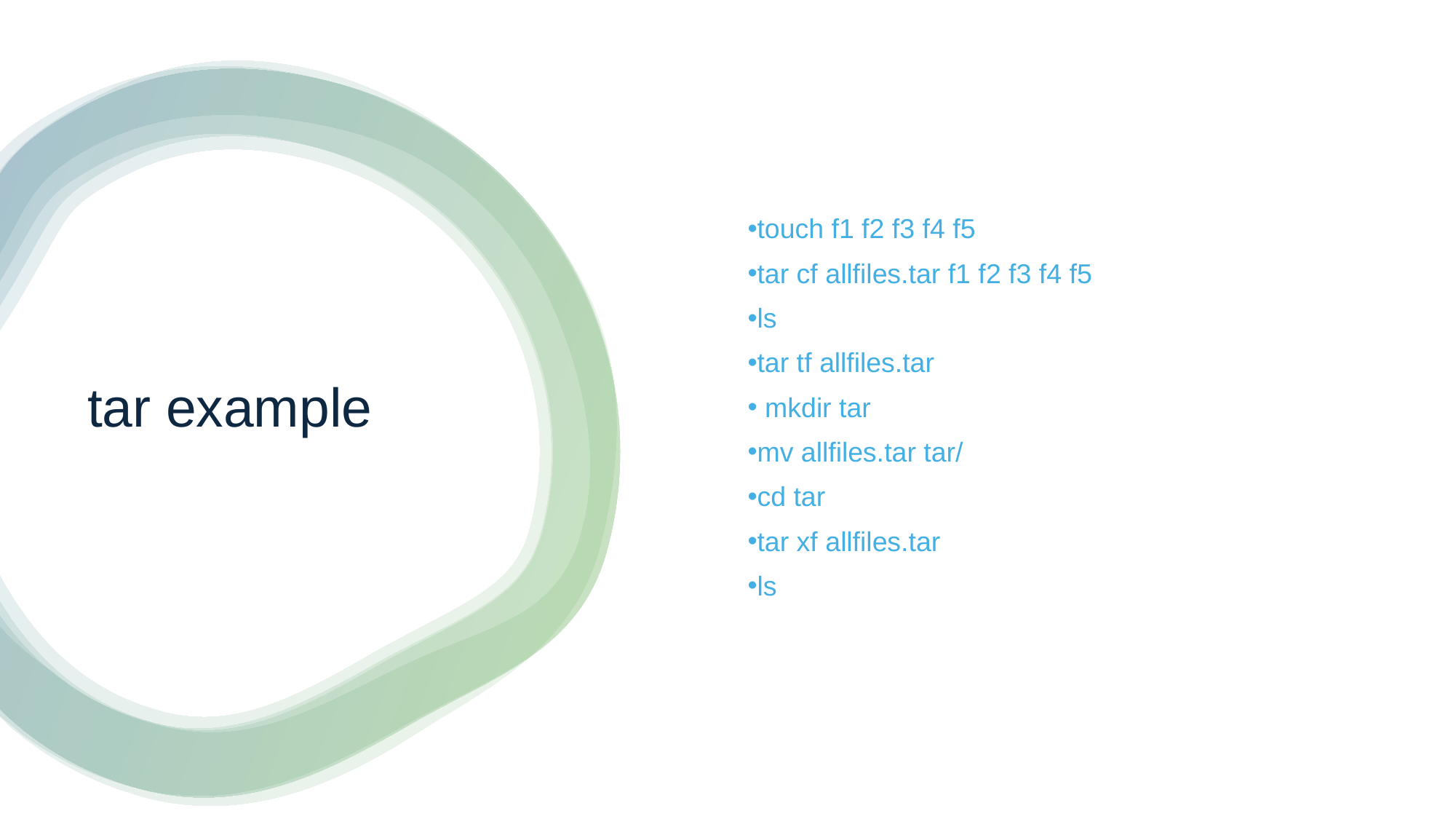

touch f1 f2 f3 f4 f5
tar cf allfiles.tar f1 f2 f3 f4 f5
ls
tar tf allfiles.tar
 mkdir tar
mv allfiles.tar tar/
cd tar
tar xf allfiles.tar
ls
# tar example